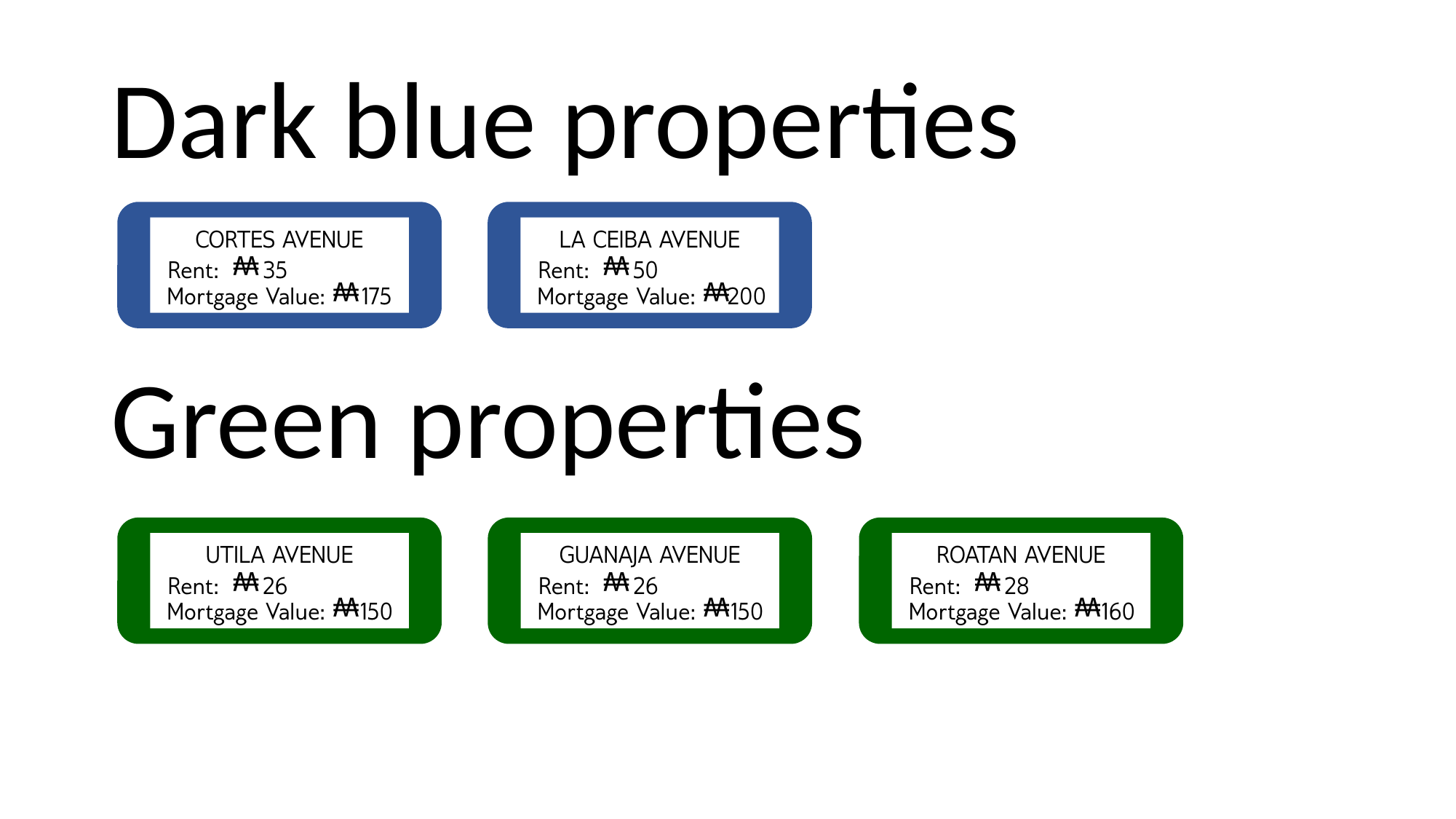

# Dark blue properties

CORTES AVENUE
Rent:
35
₩
175
Mortgage Value:
₩

LA CEIBA AVENUE
Rent:
50
₩
200
Mortgage Value:
₩
Green properties

UTILA AVENUE
Rent:
26
₩
150
Mortgage Value:
₩

GUANAJA AVENUE
Rent:
26
₩
150
Mortgage Value:
₩

ROATAN AVENUE
Rent:
28
₩
160
Mortgage Value:
₩